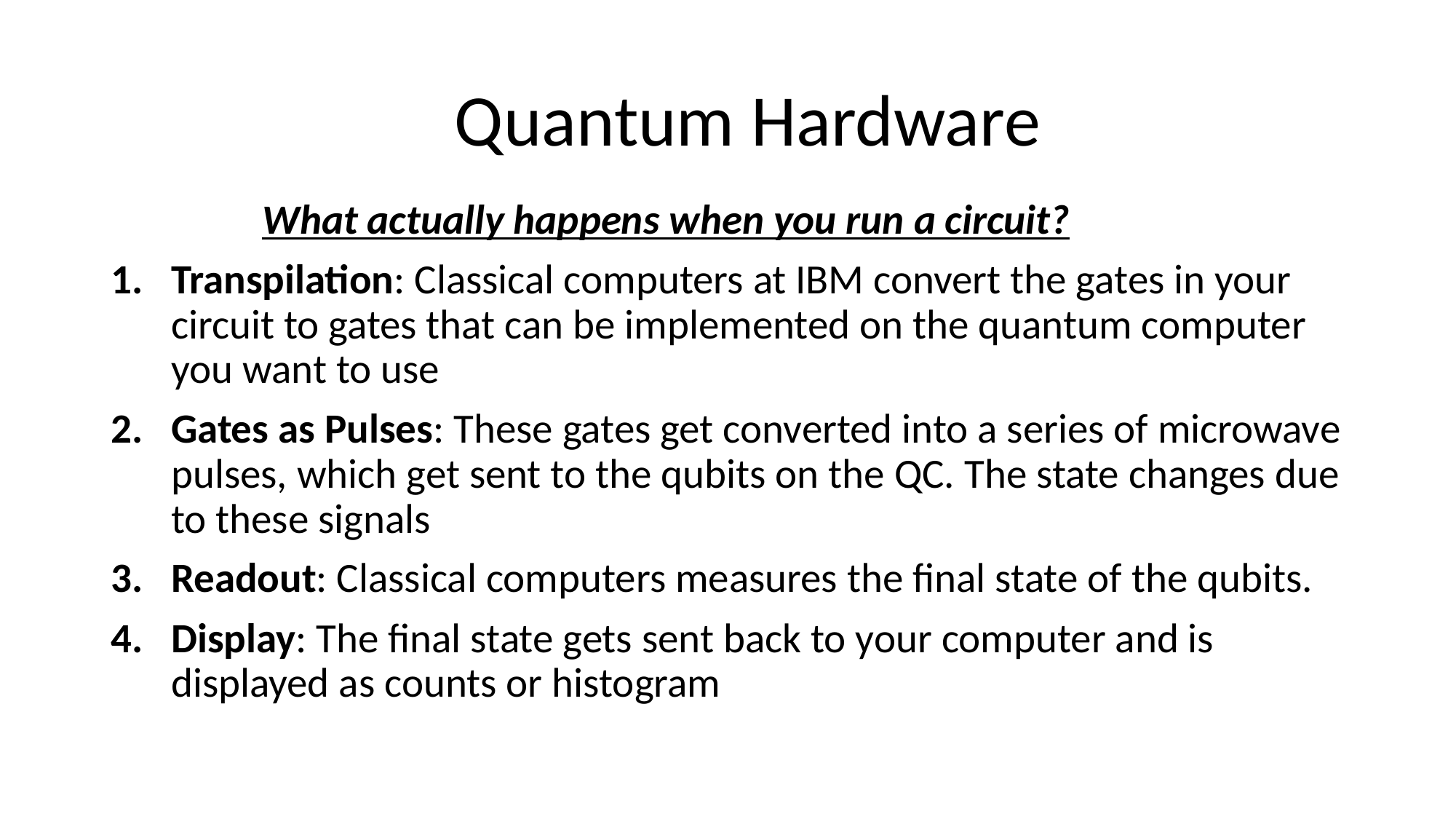

# Quantum Hardware
                What actually happens when you run a circuit?
Transpilation: Classical computers at IBM convert the gates in your circuit to gates that can be implemented on the quantum computer you want to use
Gates as Pulses: These gates get converted into a series of microwave pulses, which get sent to the qubits on the QC. The state changes due to these signals
Readout: Classical computers measures the final state of the qubits.
Display: The final state gets sent back to your computer and is displayed as counts or histogram